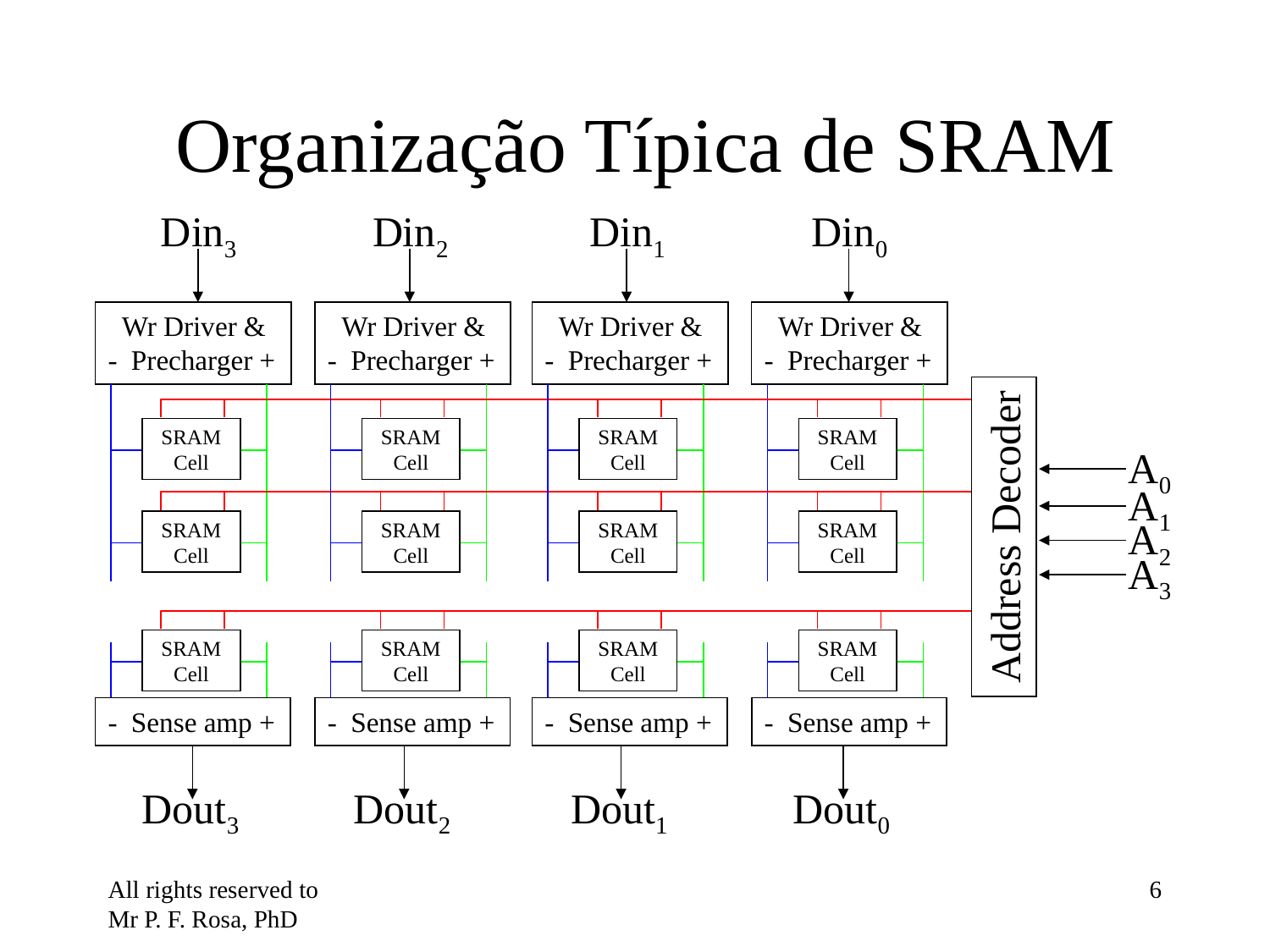

# Organização Típica de SRAM
Din3
Din2
Din1
Din0
  Wr Driver &
-  Precharger +
-  Sense amp +

SRAM
Cell

SRAM
Cell

SRAM
Cell
  Wr Driver &
-  Precharger +
-  Sense amp +

SRAM
Cell

SRAM
Cell

SRAM
Cell
  Wr Driver &
-  Precharger +
-  Sense amp +

SRAM
Cell

SRAM
Cell

SRAM
Cell
  Wr Driver &
-  Precharger +
-  Sense amp +

SRAM
Cell

SRAM
Cell

SRAM
Cell

A0
A1
A2
A3
Address Decoder
Dout3
Dout2
Dout1
Dout0
All rights reserved to Mr P. F. Rosa, PhD
6